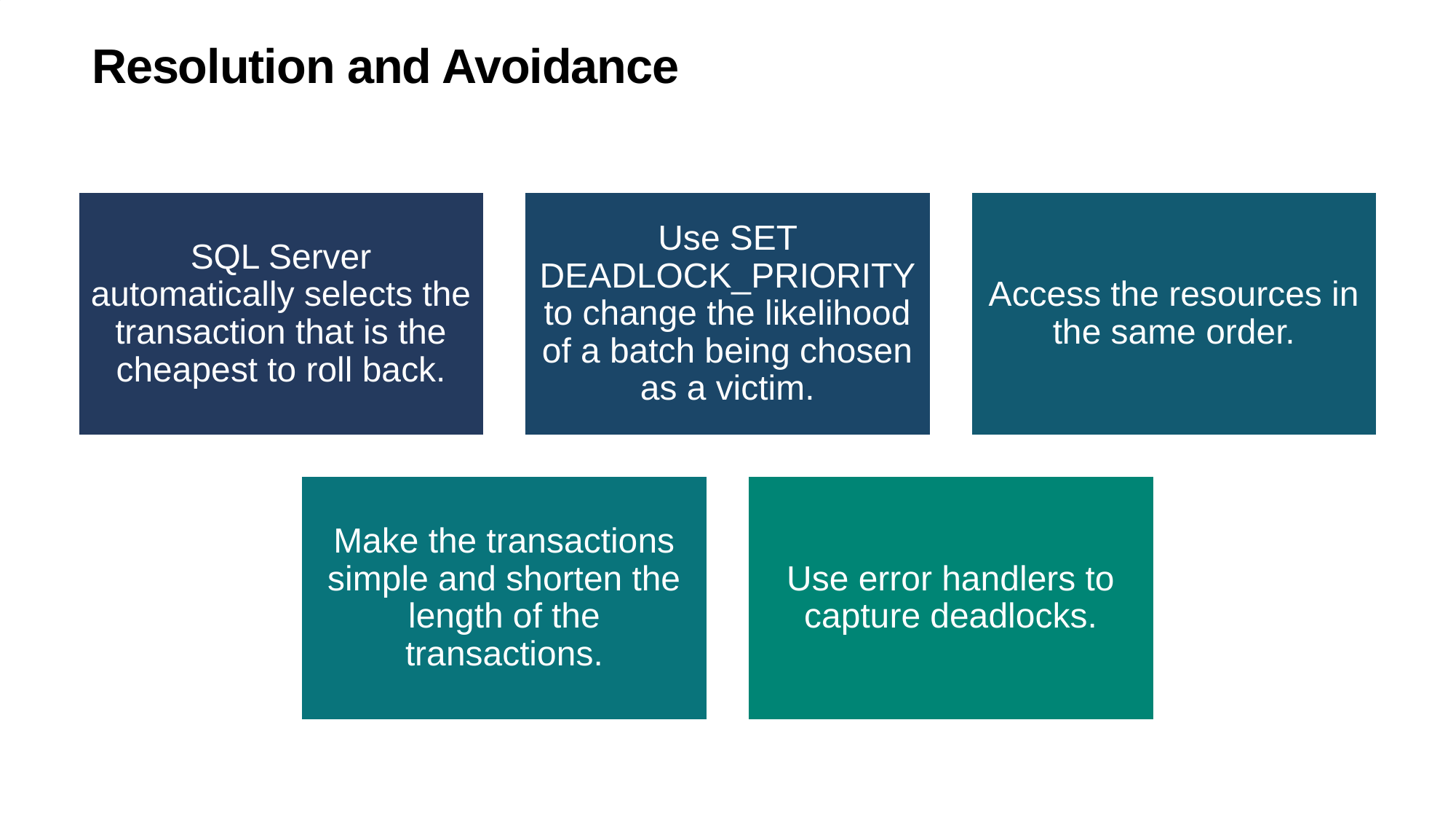

# Resolution and Avoidance
SQL Server automatically selects the transaction that is the cheapest to roll back.
Use SET DEADLOCK_PRIORITY to change the likelihood of a batch being chosen as a victim.
Access the resources in the same order.
Make the transactions simple and shorten the length of the transactions.
Use error handlers to capture deadlocks.